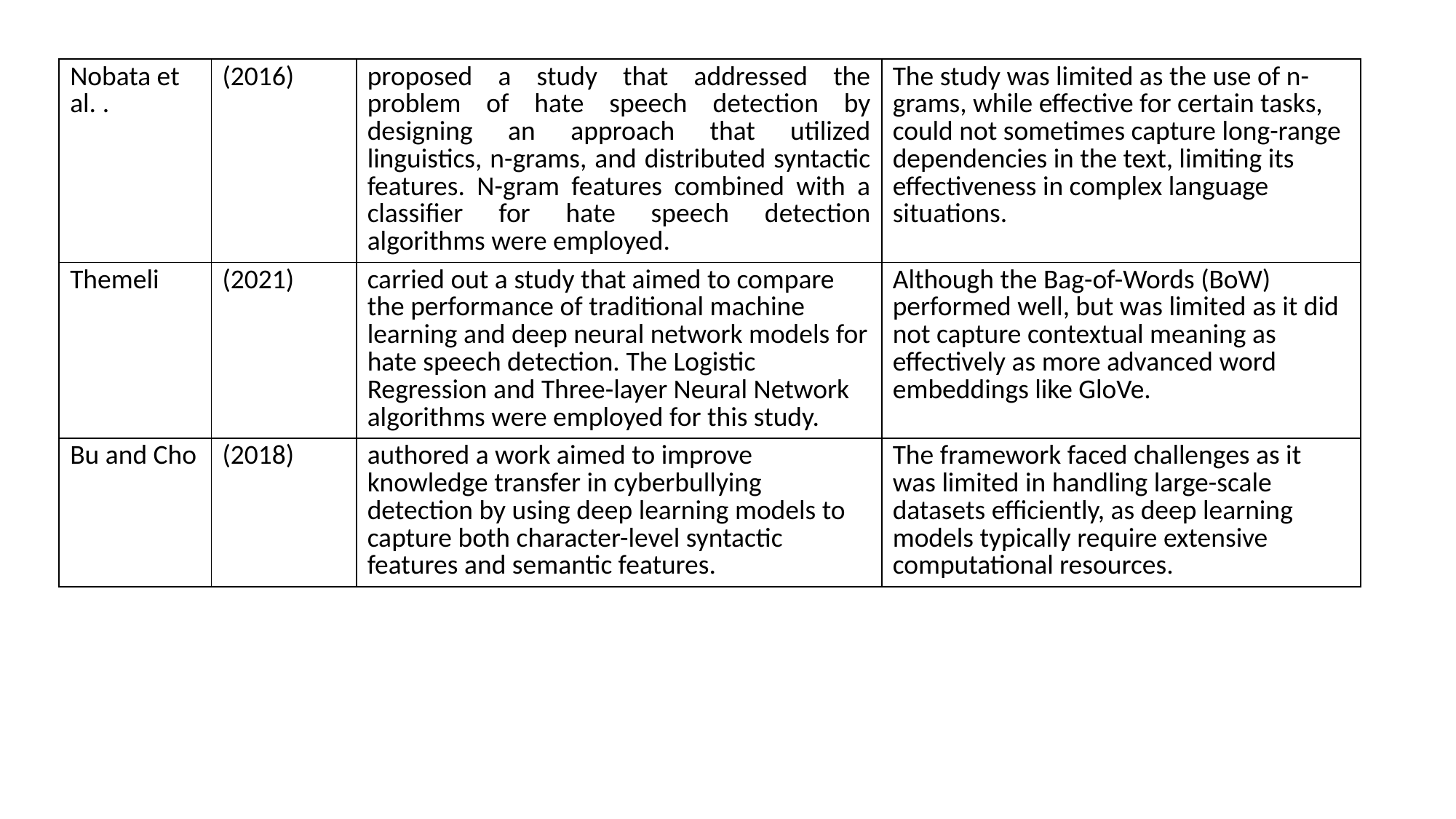

| Nobata et al. . | (2016) | proposed a study that addressed the problem of hate speech detection by designing an approach that utilized linguistics, n-grams, and distributed syntactic features. N-gram features combined with a classifier for hate speech detection algorithms were employed. | The study was limited as the use of n-grams, while effective for certain tasks, could not sometimes capture long-range dependencies in the text, limiting its effectiveness in complex language situations. |
| --- | --- | --- | --- |
| Themeli | (2021) | carried out a study that aimed to compare the performance of traditional machine learning and deep neural network models for hate speech detection. The Logistic Regression and Three-layer Neural Network algorithms were employed for this study. | Although the Bag-of-Words (BoW) performed well, but was limited as it did not capture contextual meaning as effectively as more advanced word embeddings like GloVe. |
| Bu and Cho | (2018) | authored a work aimed to improve knowledge transfer in cyberbullying detection by using deep learning models to capture both character-level syntactic features and semantic features. | The framework faced challenges as it was limited in handling large-scale datasets efficiently, as deep learning models typically require extensive computational resources. |